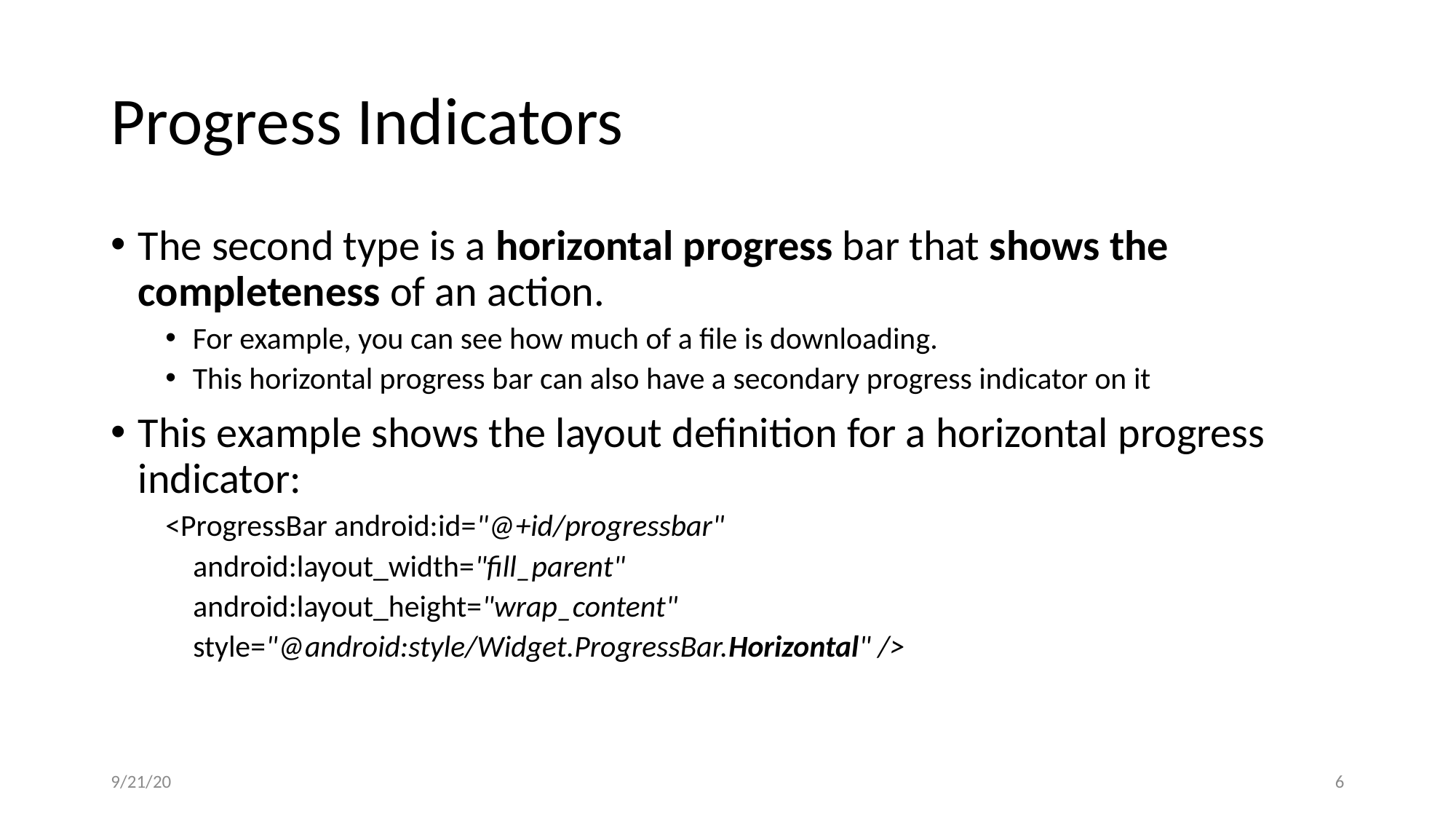

# Progress Indicators
The second type is a horizontal progress bar that shows the completeness of an action.
For example, you can see how much of a file is downloading.
This horizontal progress bar can also have a secondary progress indicator on it
This example shows the layout definition for a horizontal progress indicator:
<ProgressBar android:id="@+id/progressbar"
    android:layout_width="fill_parent"
    android:layout_height="wrap_content"
    style="@android:style/Widget.ProgressBar.Horizontal" />
9/21/20
6